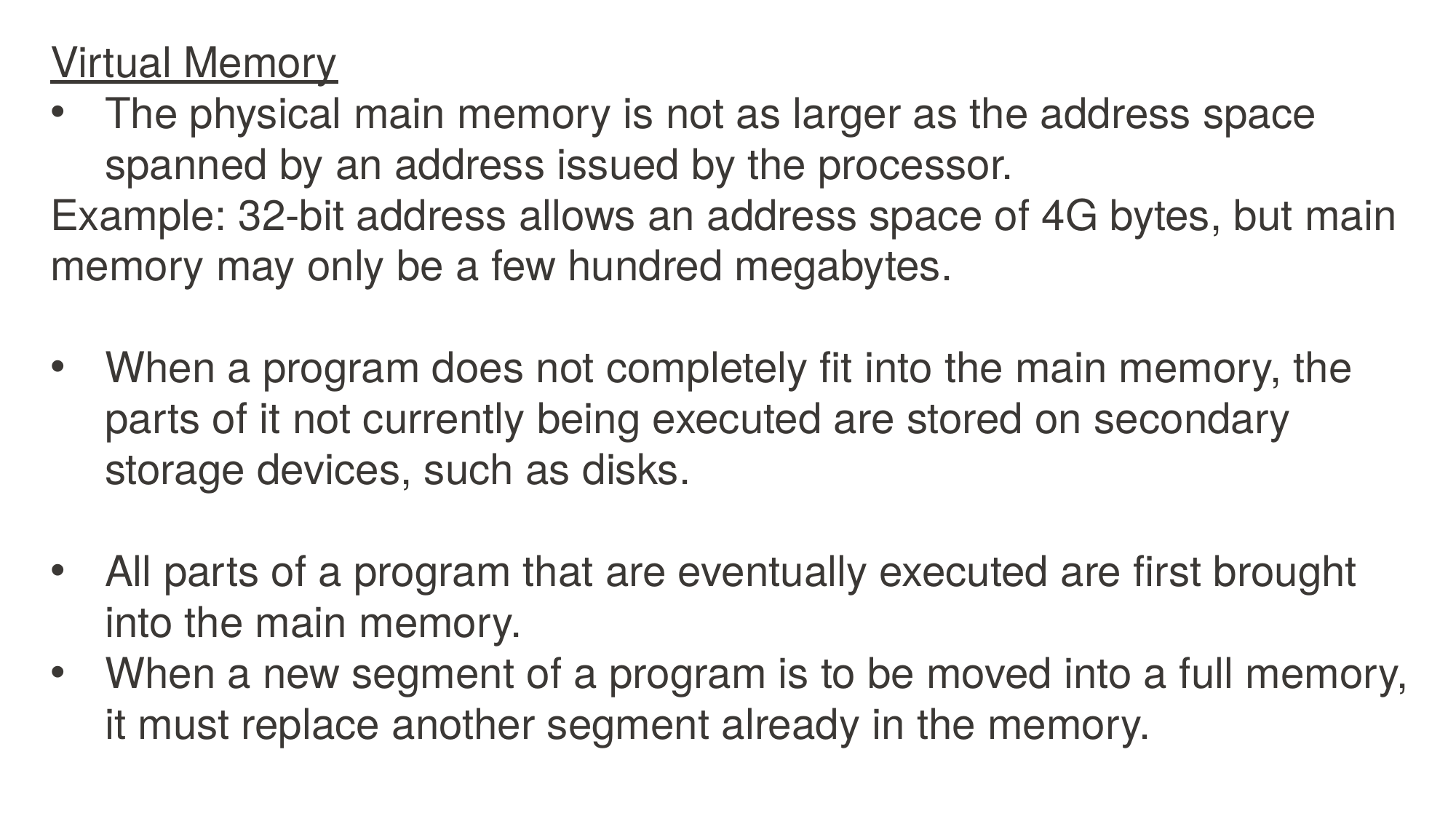

Virtual Memory
The physical main memory is not as larger as the address space spanned by an address issued by the processor.
Example: 32-bit address allows an address space of 4G bytes, but main memory may only be a few hundred megabytes.

When a program does not completely fit into the main memory, the parts of it not currently being executed are stored on secondary storage devices, such as disks.

All parts of a program that are eventually executed are first brought into the main memory.
When a new segment of a program is to be moved into a full memory, it must replace another segment already in the memory.